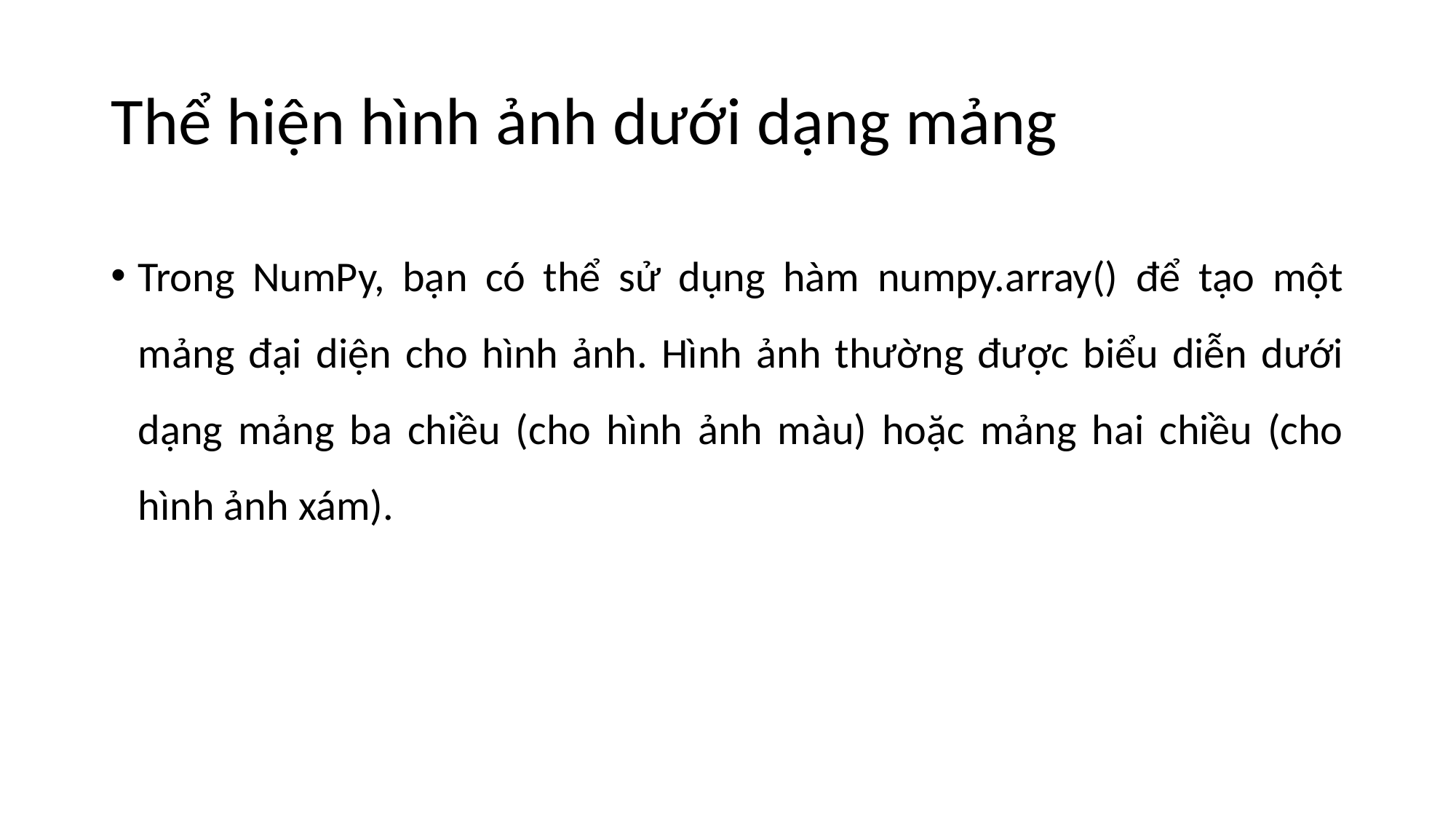

# Thể hiện hình ảnh dưới dạng mảng
Trong NumPy, bạn có thể sử dụng hàm numpy.array() để tạo một mảng đại diện cho hình ảnh. Hình ảnh thường được biểu diễn dưới dạng mảng ba chiều (cho hình ảnh màu) hoặc mảng hai chiều (cho hình ảnh xám).